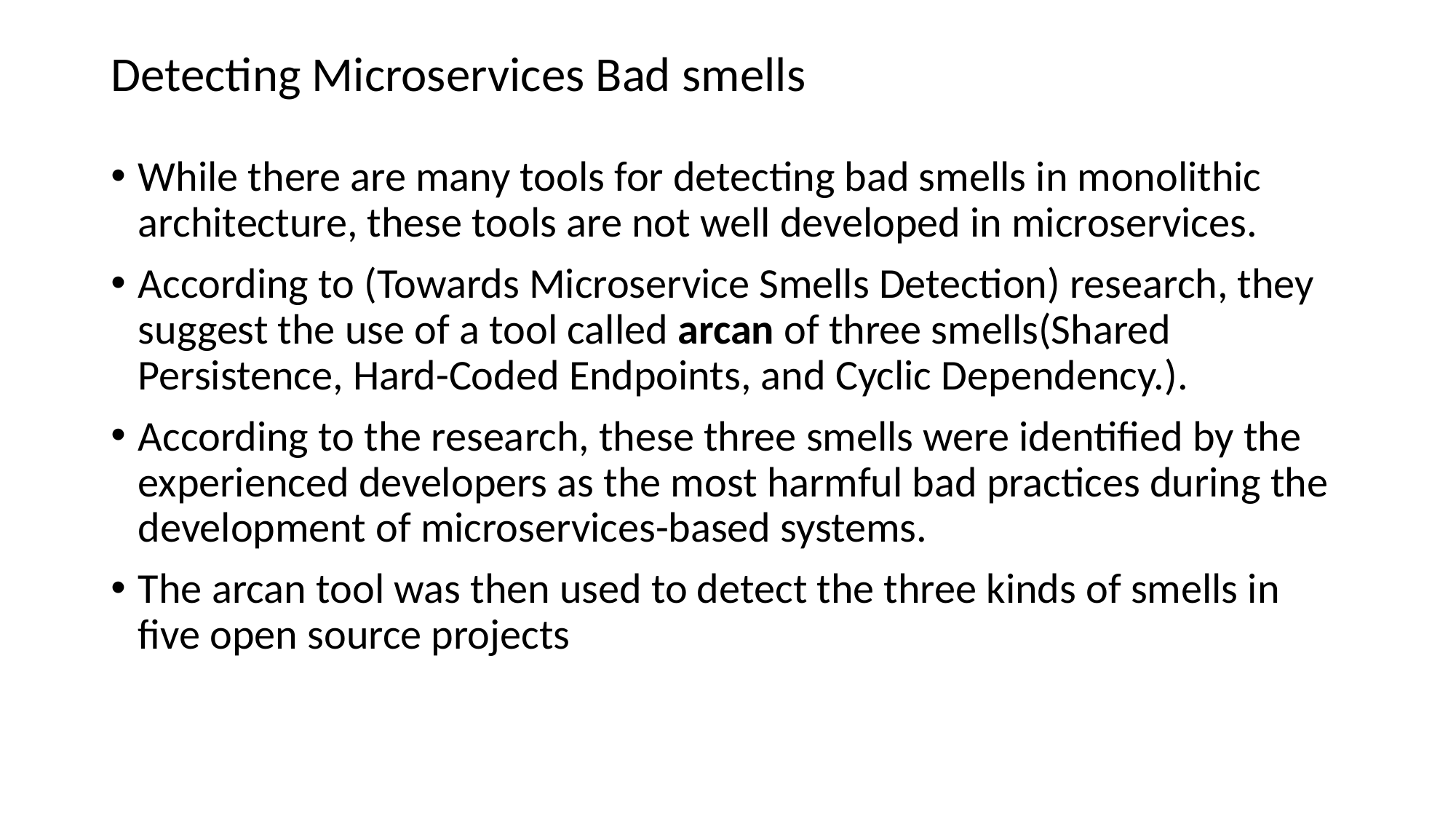

# Detecting Microservices Bad smells
While there are many tools for detecting bad smells in monolithic architecture, these tools are not well developed in microservices.
According to (Towards Microservice Smells Detection) research, they suggest the use of a tool called arcan of three smells(Shared Persistence, Hard-Coded Endpoints, and Cyclic Dependency.).
According to the research, these three smells were identified by the experienced developers as the most harmful bad practices during the development of microservices-based systems.
The arcan tool was then used to detect the three kinds of smells in five open source projects